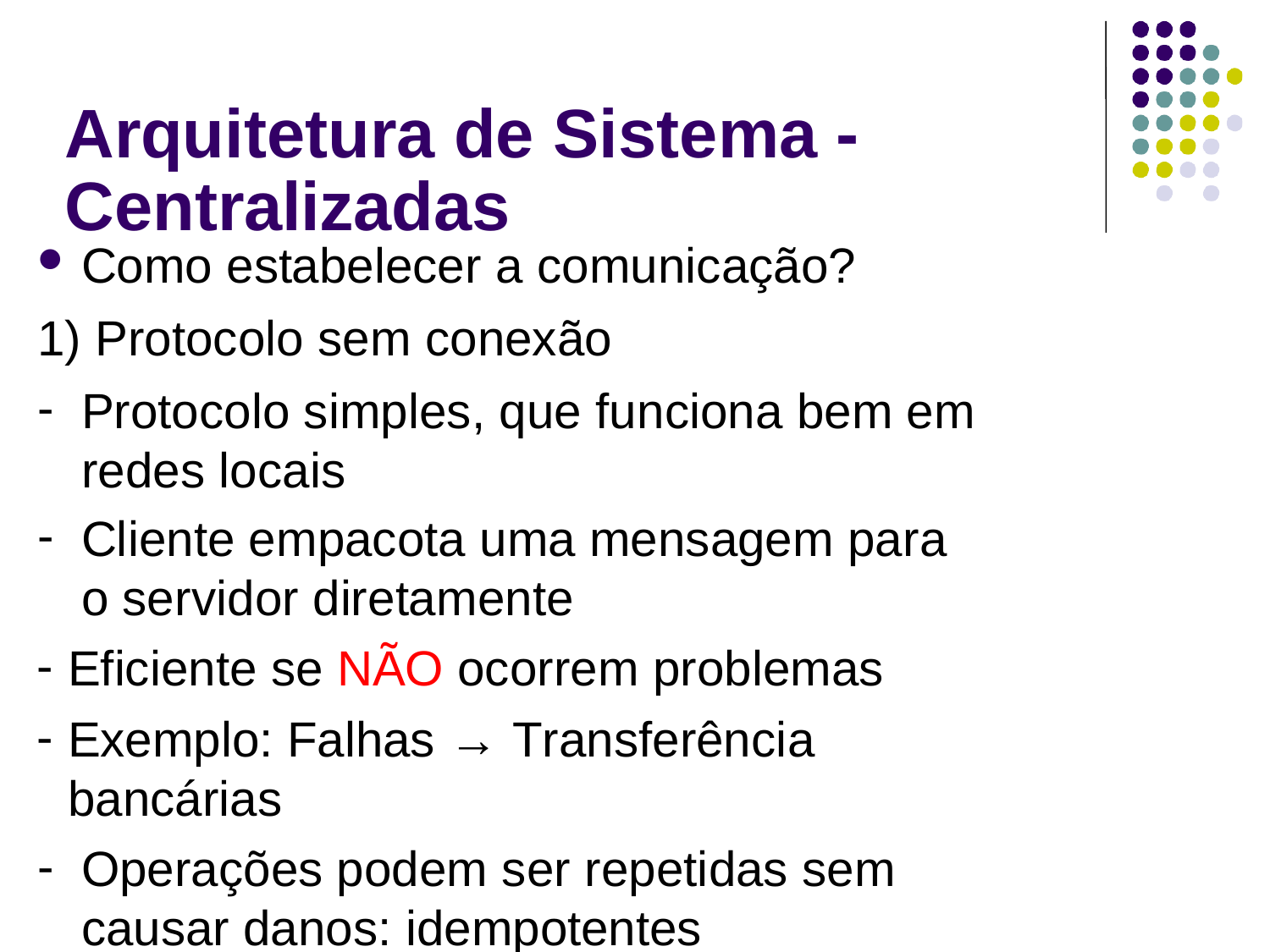

# Arquitetura de Sistema -
Centralizadas
Como estabelecer a comunicação?

1) Protocolo sem conexão

Protocolo simples, que funciona bem em redes locais

Cliente empacota uma mensagem para o servidor diretamente

Eficiente se NÃO ocorrem problemas

Exemplo: Falhas → Transferência bancárias

Operações podem ser repetidas sem causar danos: idempotentes